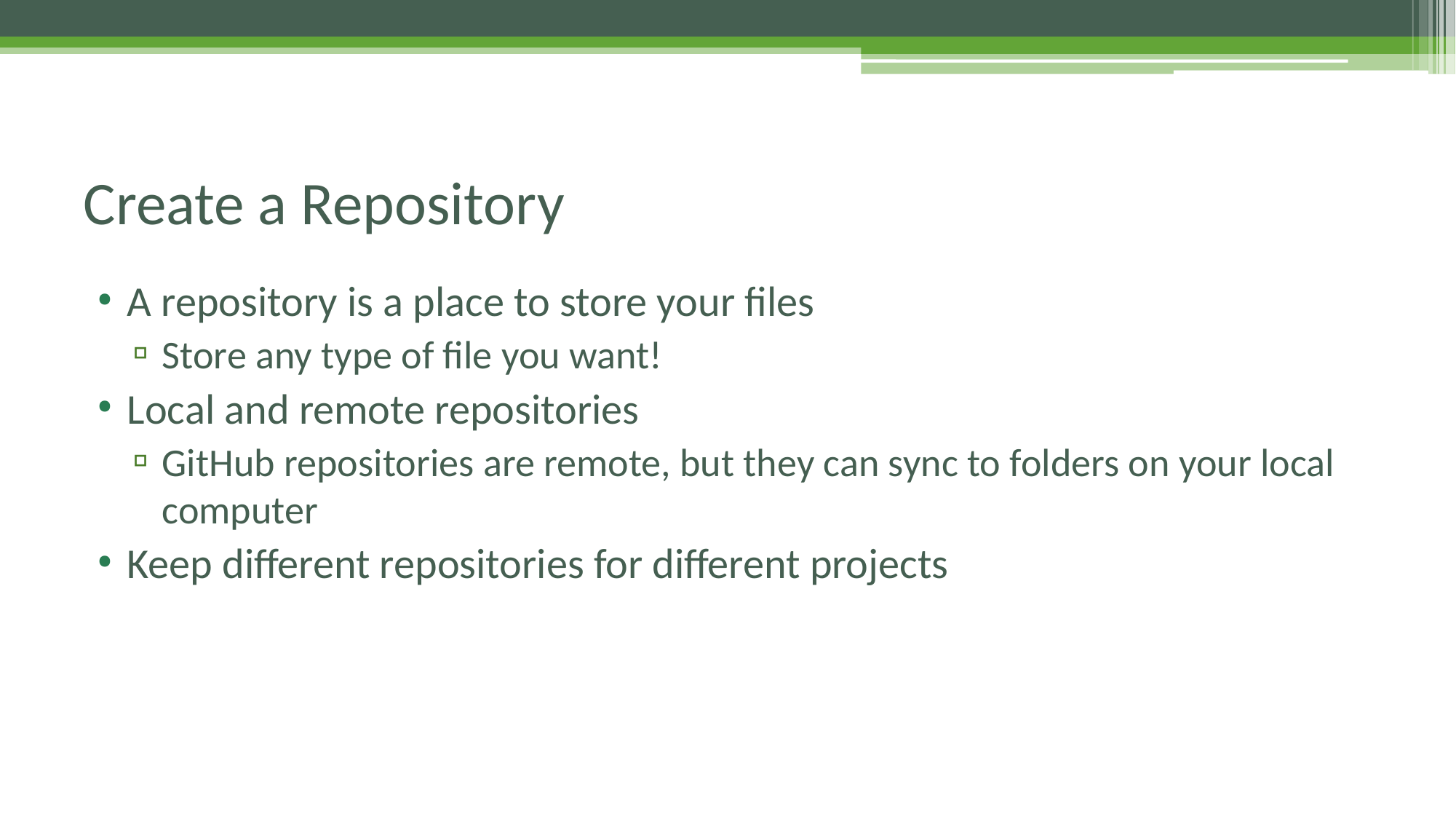

# Create a Repository
A repository is a place to store your files
Store any type of file you want!
Local and remote repositories
GitHub repositories are remote, but they can sync to folders on your local computer
Keep different repositories for different projects